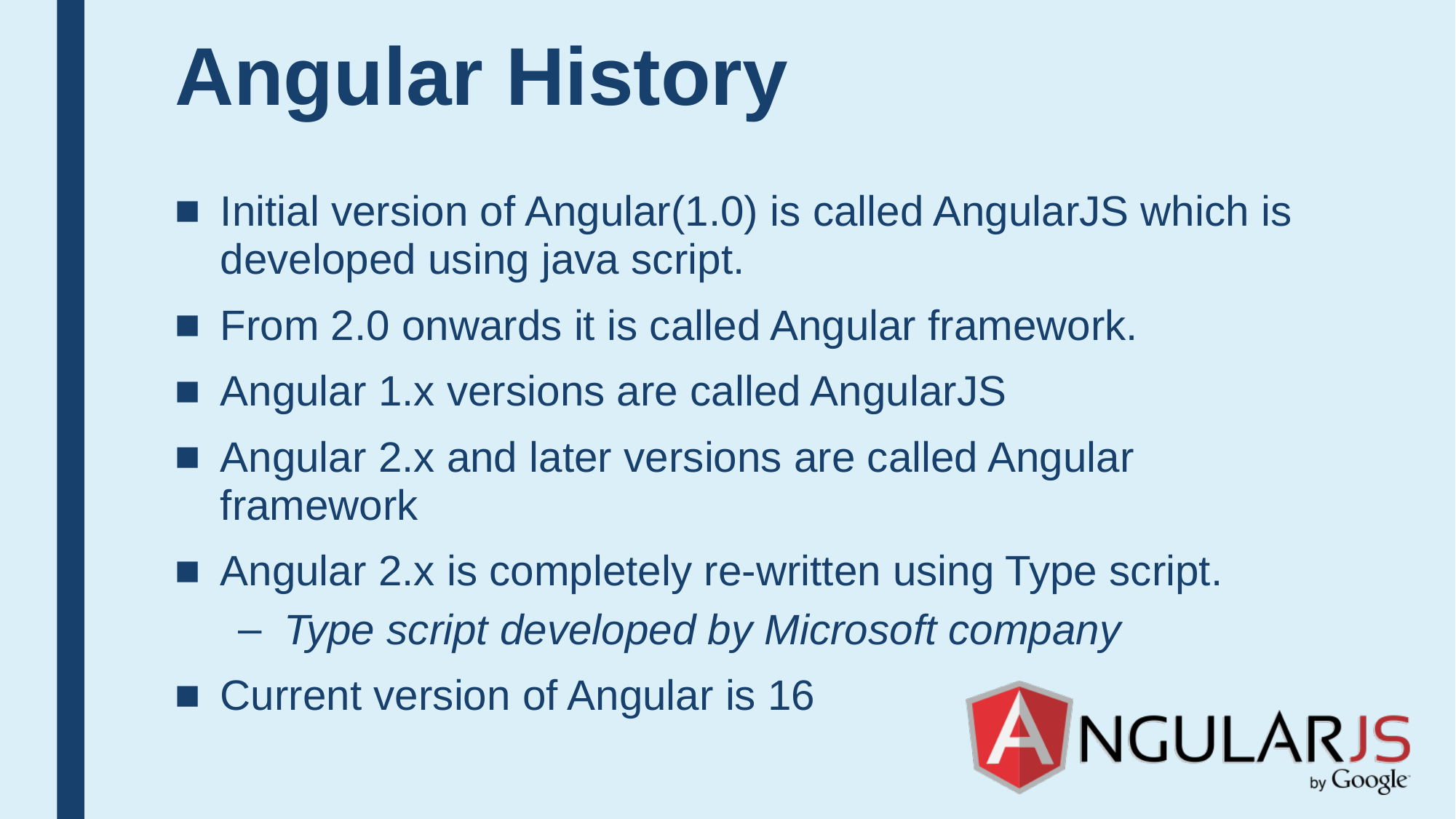

# Angular History
Initial version of Angular(1.0) is called AngularJS which is developed using java script.
From 2.0 onwards it is called Angular framework.
Angular 1.x versions are called AngularJS
Angular 2.x and later versions are called Angular framework
Angular 2.x is completely re-written using Type script.
Type script developed by Microsoft company
Current version of Angular is 16